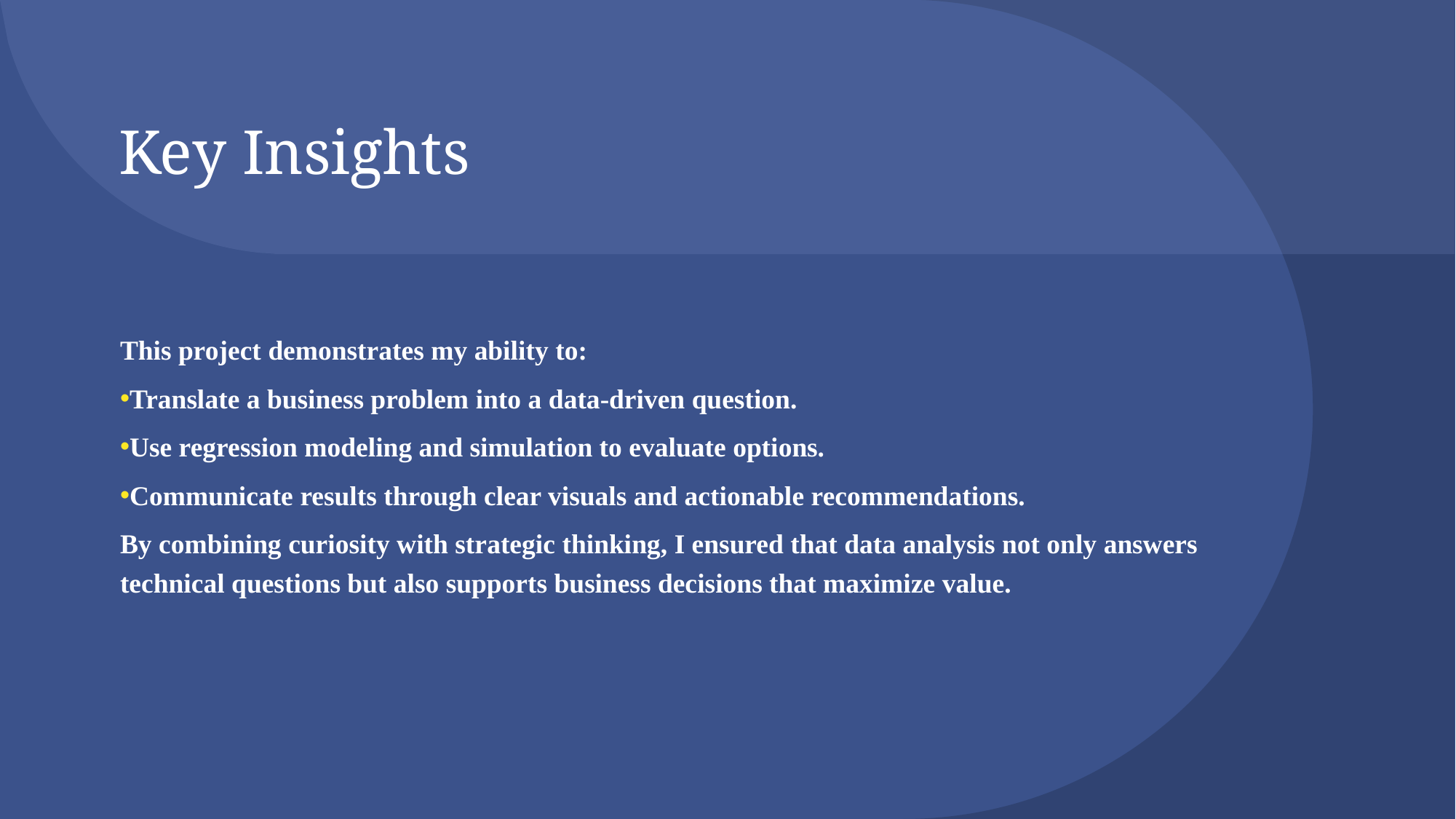

# Key Insights
This project demonstrates my ability to:
Translate a business problem into a data-driven question.
Use regression modeling and simulation to evaluate options.
Communicate results through clear visuals and actionable recommendations.
By combining curiosity with strategic thinking, I ensured that data analysis not only answers technical questions but also supports business decisions that maximize value.